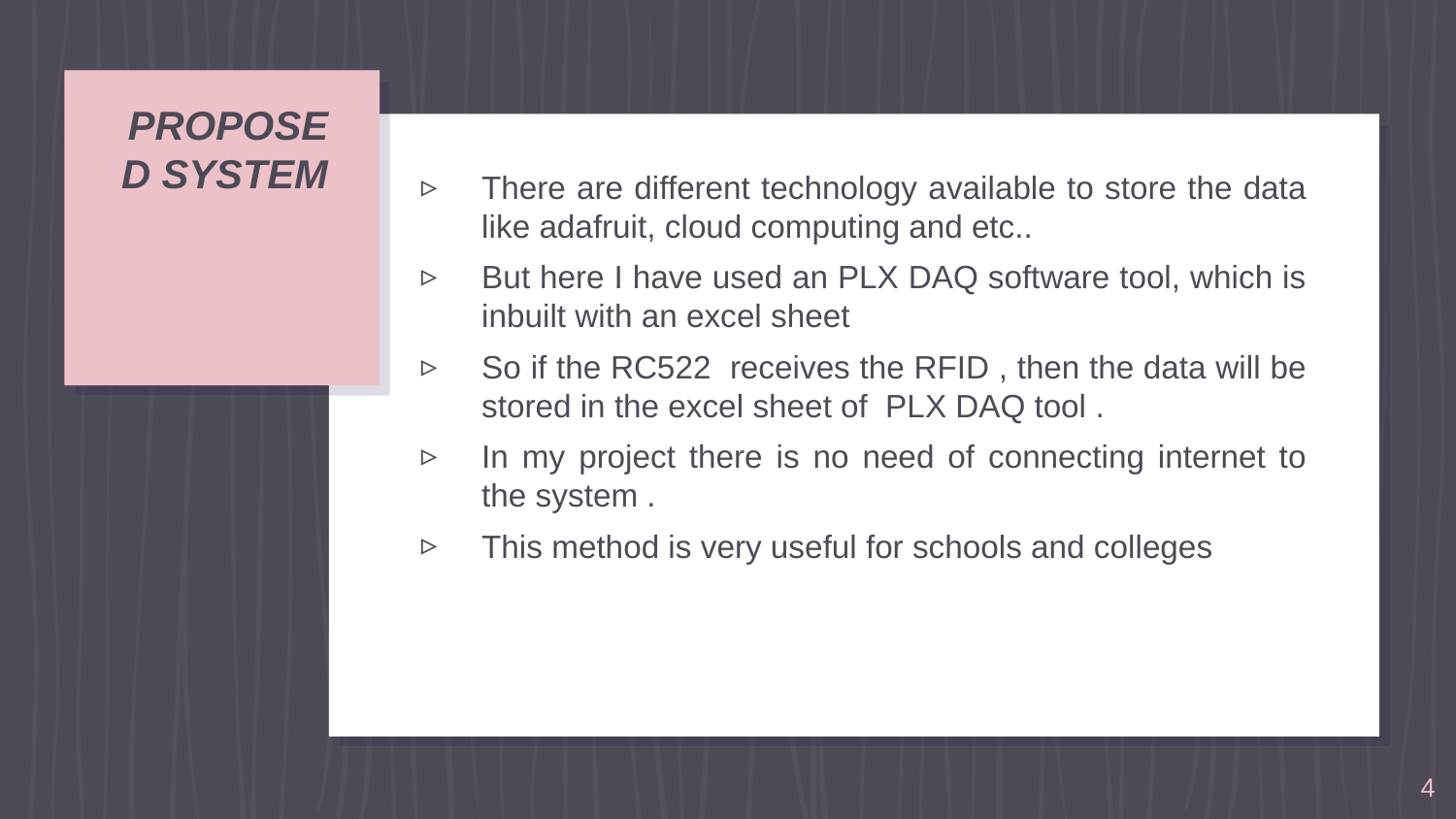

# PROPOSED SYSTEM
There are different technology available to store the data like adafruit, cloud computing and etc..
But here I have used an PLX DAQ software tool, which is inbuilt with an excel sheet
So if the RC522  receives the RFID , then the data will be stored in the excel sheet of  PLX DAQ tool .
In my project there is no need of connecting internet to the system .
This method is very useful for schools and colleges

4